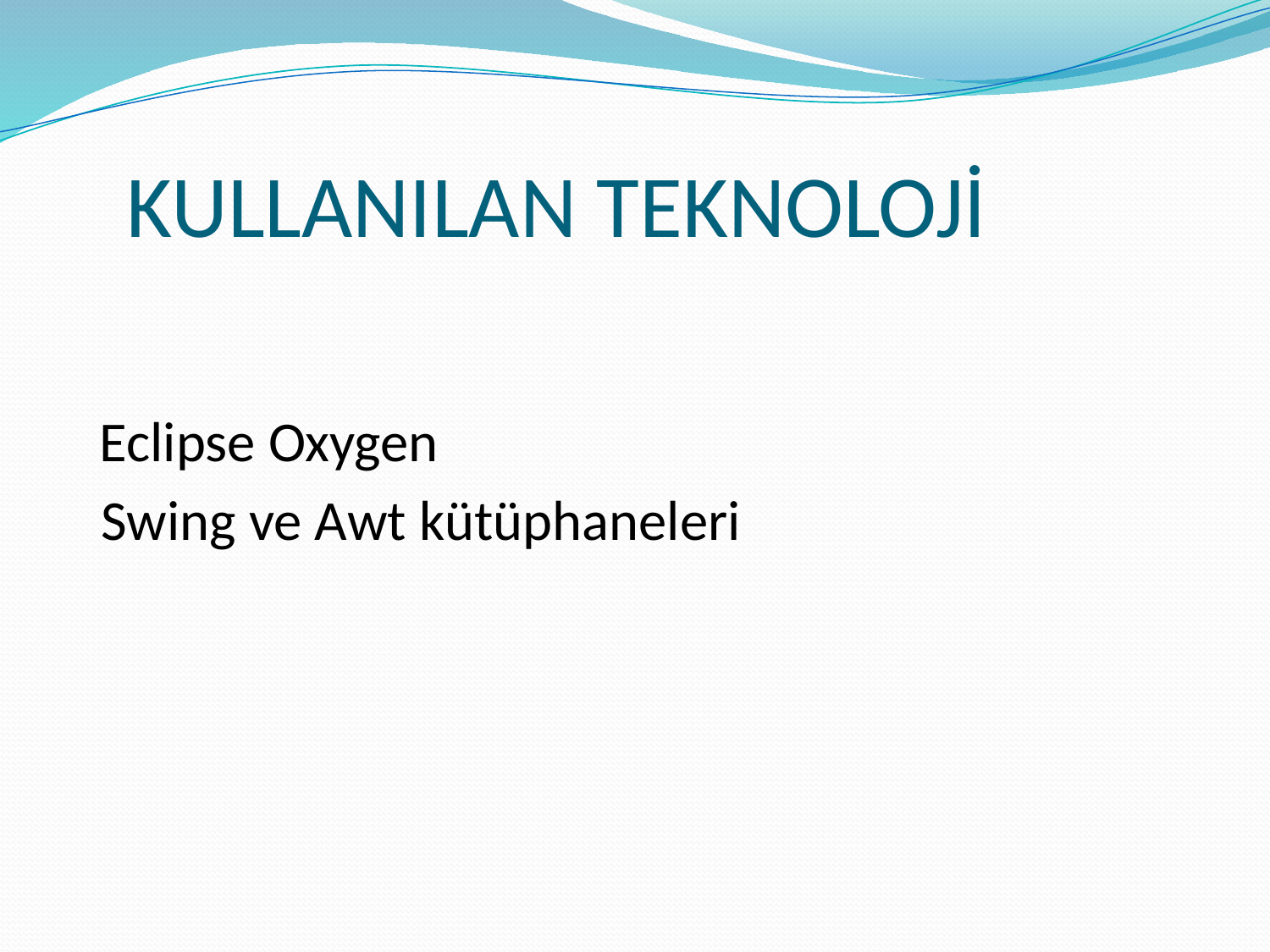

# KULLANILAN TEKNOLOJİ

  Eclipse Oxygen
  Swing ve Awt kütüphaneleri